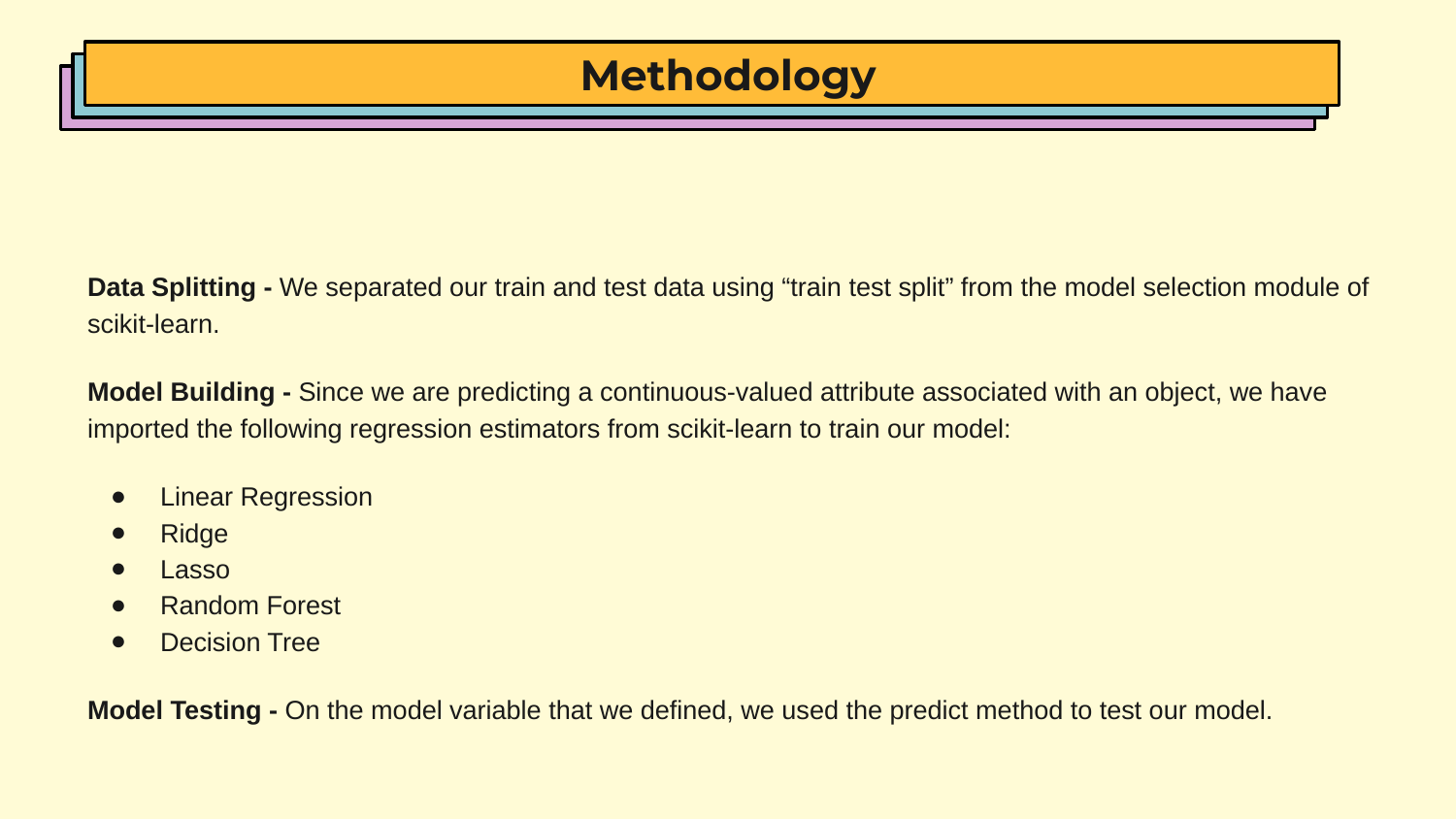

Methodology

Data Splitting - We separated our train and test data using “train test split” from the model selection module of scikit-learn.
Model Building - Since we are predicting a continuous-valued attribute associated with an object, we have imported the following regression estimators from scikit-learn to train our model:
Linear Regression
Ridge
Lasso
Random Forest
Decision Tree
Model Testing - On the model variable that we defined, we used the predict method to test our model.